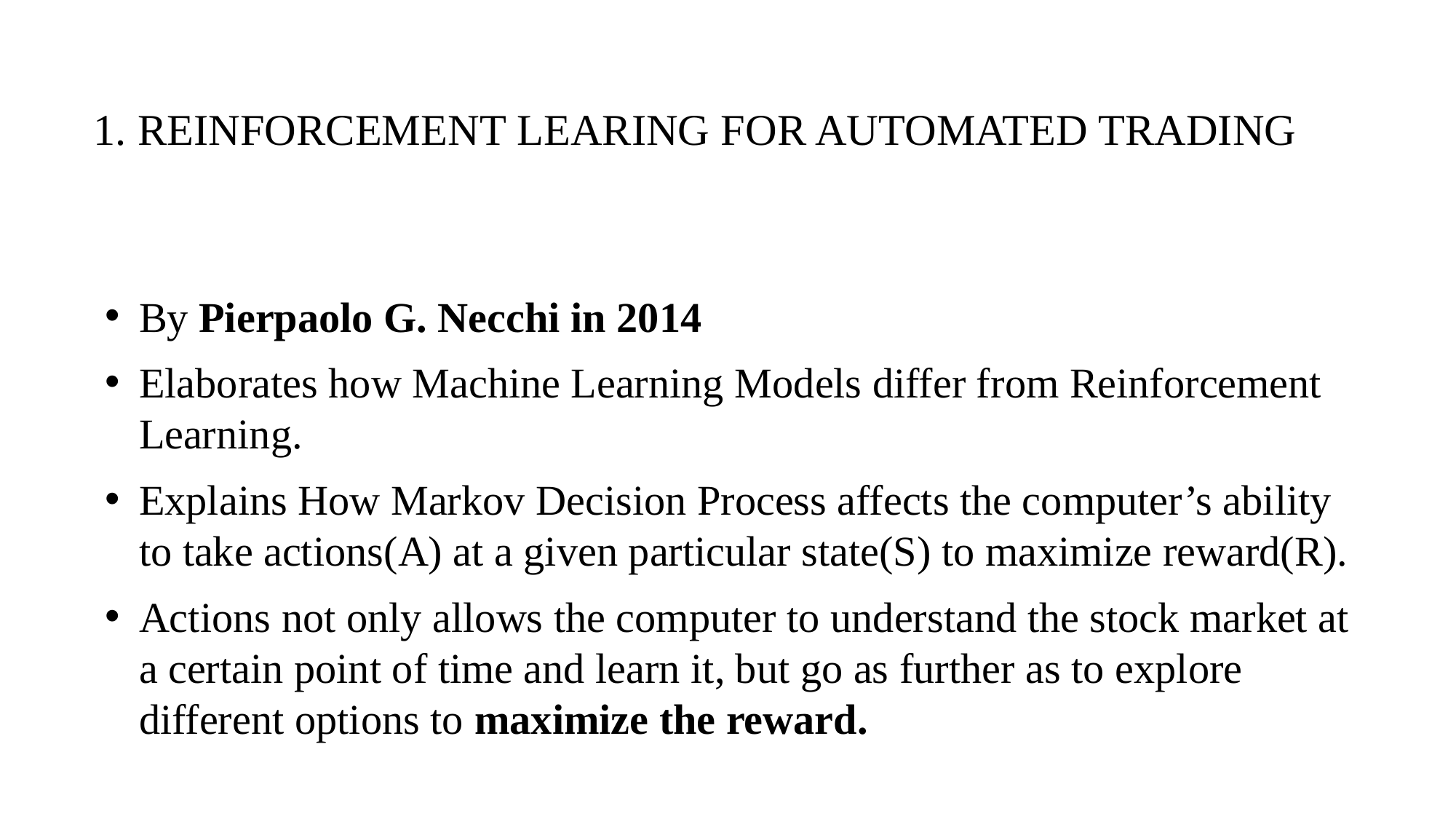

1. REINFORCEMENT LEARING FOR AUTOMATED TRADING

By Pierpaolo G. Necchi in 2014
Elaborates how Machine Learning Models differ from Reinforcement Learning.
Explains How Markov Decision Process affects the computer’s ability to take actions(A) at a given particular state(S) to maximize reward(R).
Actions not only allows the computer to understand the stock market at a certain point of time and learn it, but go as further as to explore different options to maximize the reward.